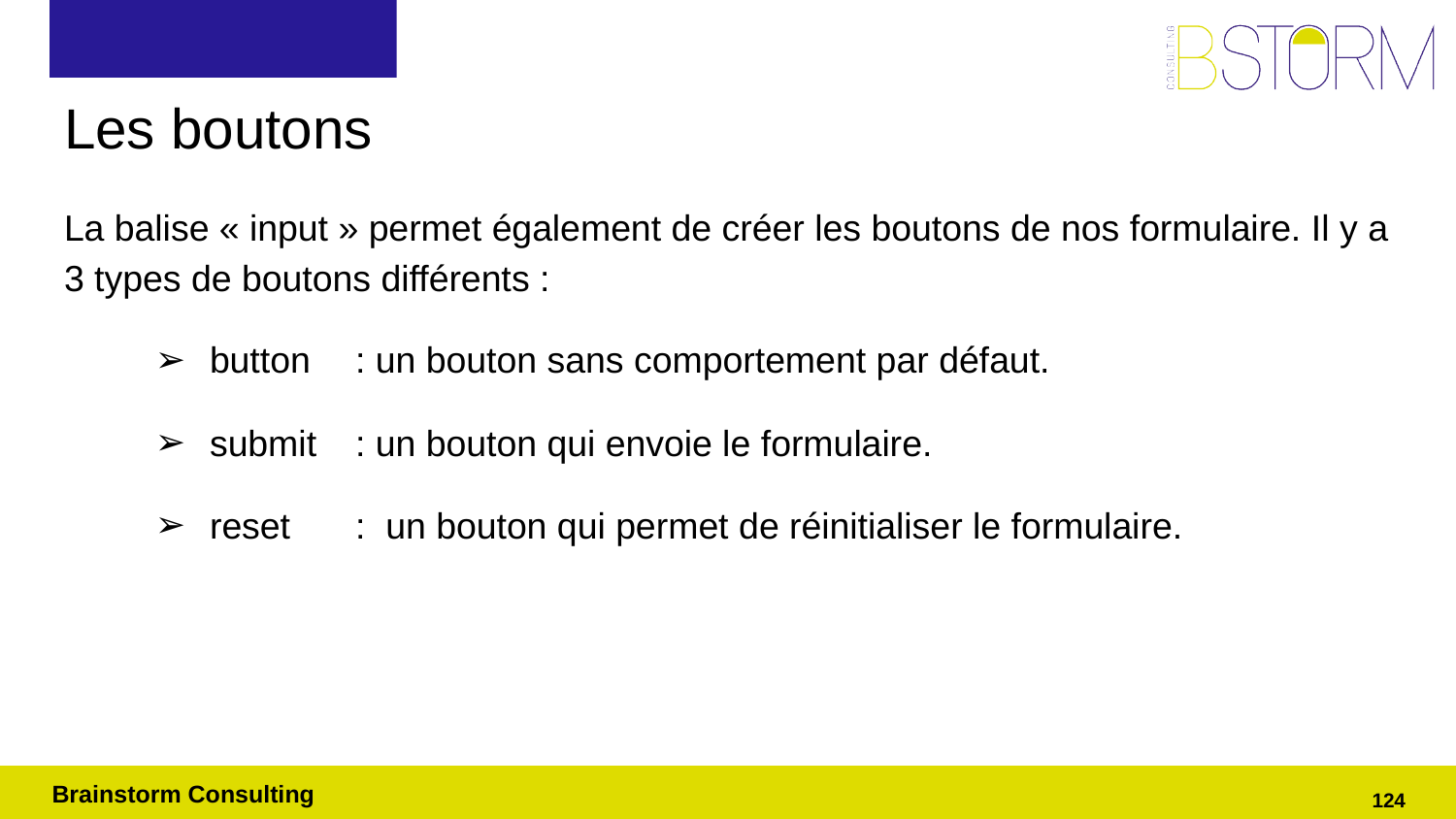

# Les boutons
La balise « input » permet également de créer les boutons de nos formulaire. Il y a 3 types de boutons différents :
button	: un bouton sans comportement par défaut.
submit	: un bouton qui envoie le formulaire.
reset	:  un bouton qui permet de réinitialiser le formulaire.
124